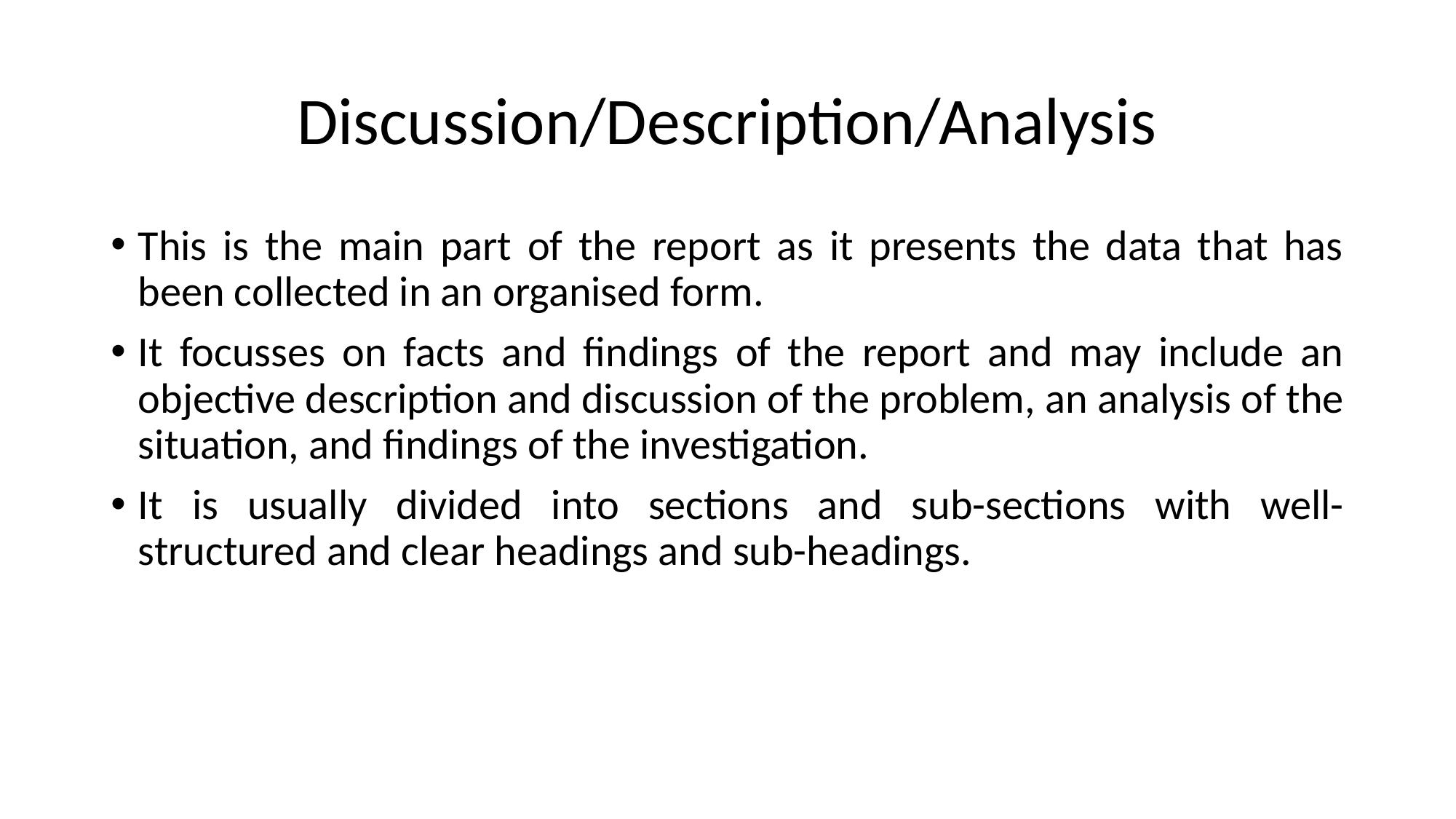

# Discussion/Description/Analysis
This is the main part of the report as it presents the data that has been collected in an organised form.
It focusses on facts and findings of the report and may include an objective description and discussion of the problem, an analysis of the situation, and findings of the investigation.
It is usually divided into sections and sub-sections with well-structured and clear headings and sub-headings.